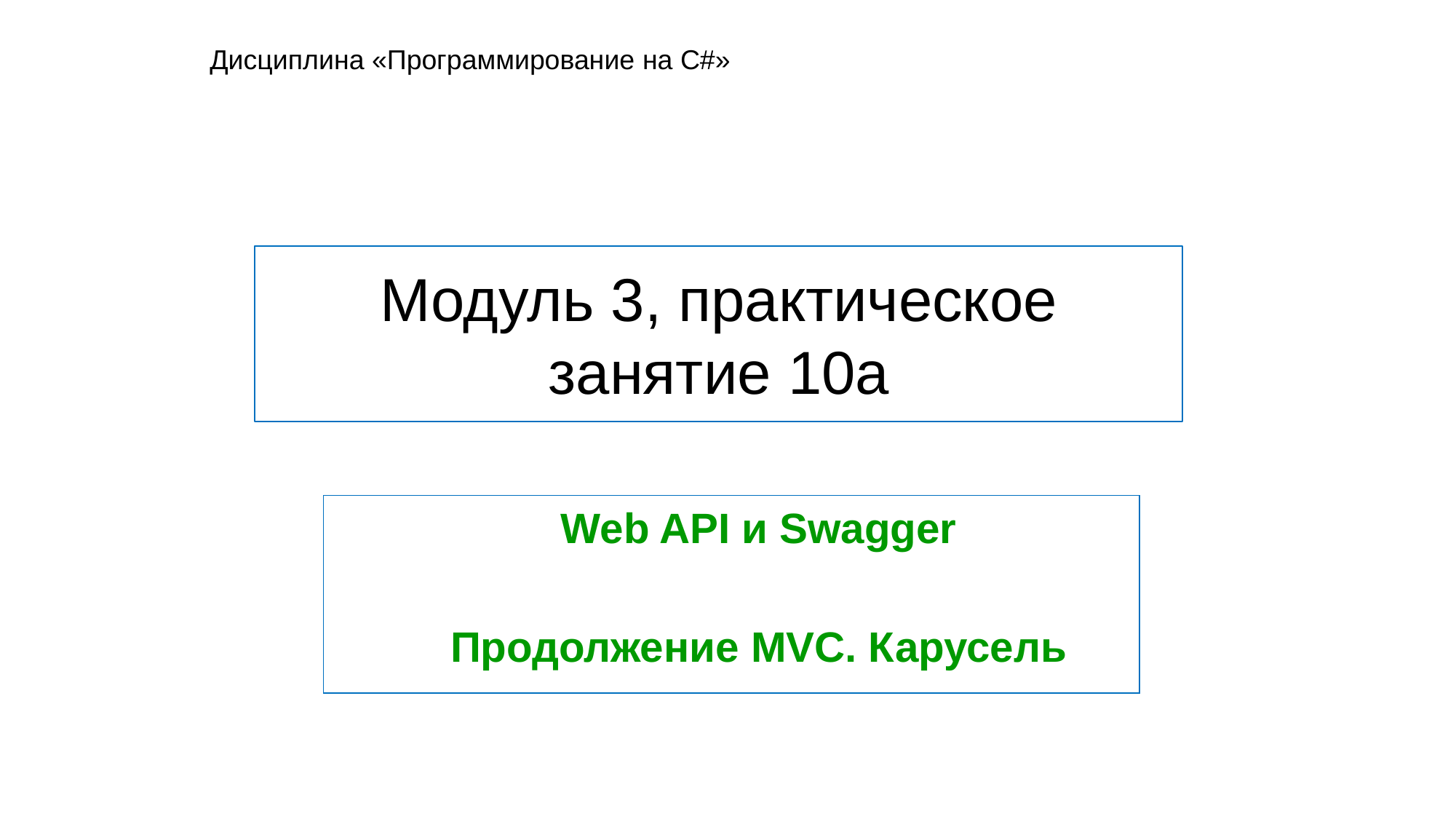

Дисциплина «Программирование на C#»
# Модуль 3, практическое занятие 10a
Web API и Swagger

Продолжение MVC. Карусель